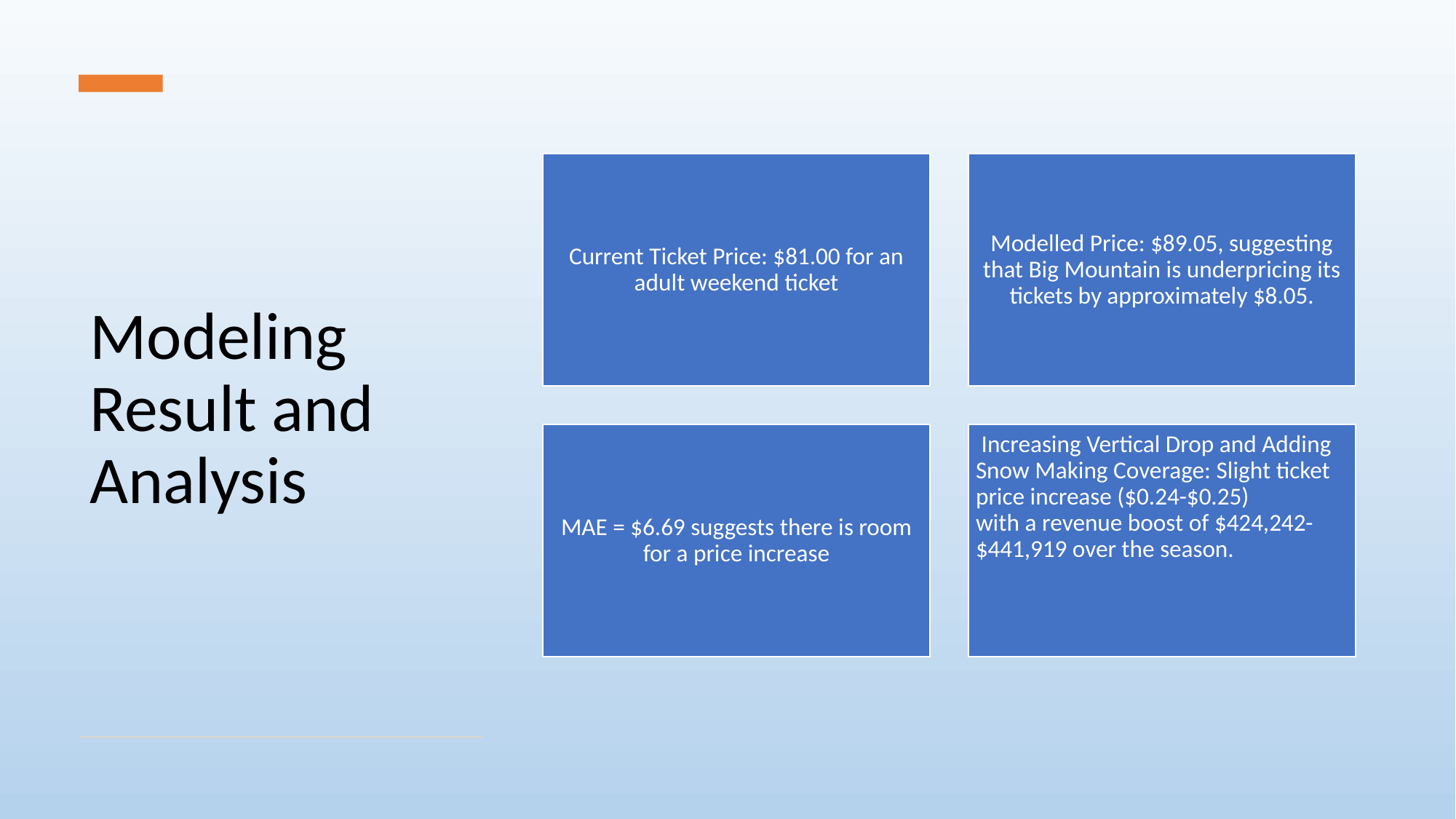

Current Ticket Price: $81.00 for an adult weekend ticket
Modelled Price: $89.05, suggesting that Big Mountain is underpricing its tickets by approximately $8.05.
MAE = $6.69 suggests there is room for a price increase
 Increasing Vertical Drop and Adding Snow Making Coverage: Slight ticket price increase ($0.24-$0.25)             with a revenue boost of $424,242-$441,919 over the season.

# Modeling Result and Analysis